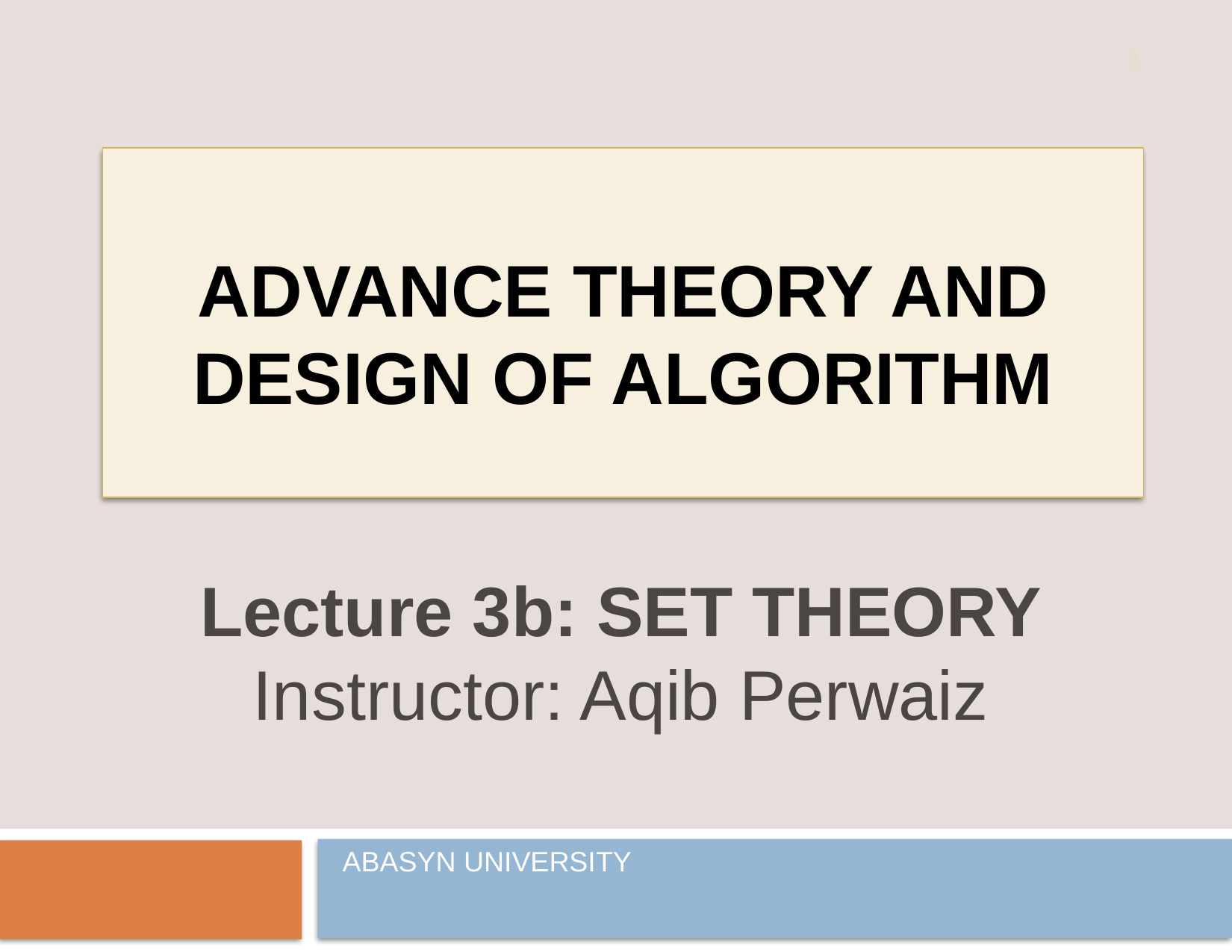

1
# ADVANCE THEORY AND DESIGN OF ALGORITHM
Lecture 3b: SET THEORY
Instructor: Aqib Perwaiz
ABASYN University